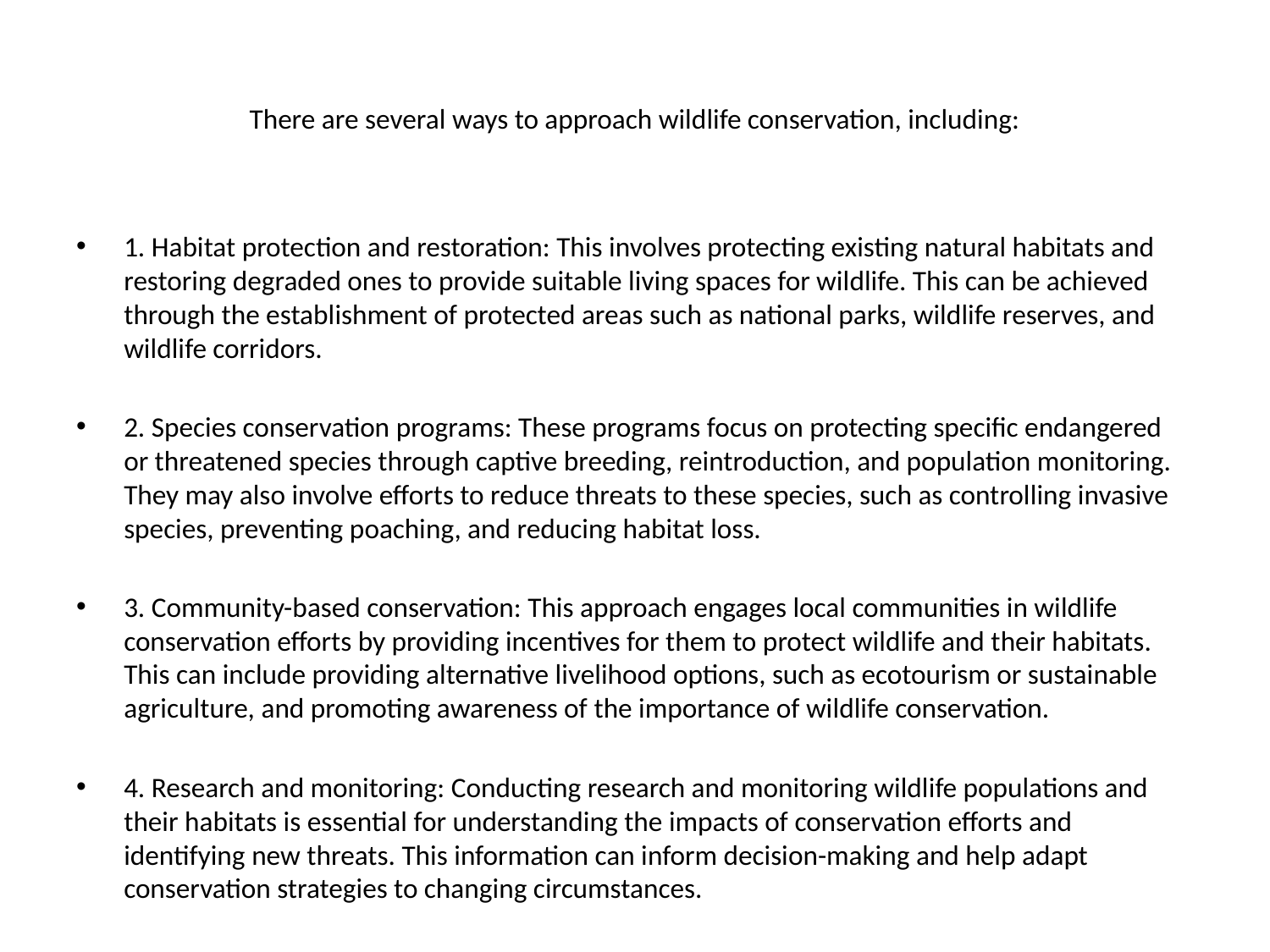

# There are several ways to approach wildlife conservation, including:
1. Habitat protection and restoration: This involves protecting existing natural habitats and restoring degraded ones to provide suitable living spaces for wildlife. This can be achieved through the establishment of protected areas such as national parks, wildlife reserves, and wildlife corridors.

2. Species conservation programs: These programs focus on protecting specific endangered or threatened species through captive breeding, reintroduction, and population monitoring. They may also involve efforts to reduce threats to these species, such as controlling invasive species, preventing poaching, and reducing habitat loss.

3. Community-based conservation: This approach engages local communities in wildlife conservation efforts by providing incentives for them to protect wildlife and their habitats. This can include providing alternative livelihood options, such as ecotourism or sustainable agriculture, and promoting awareness of the importance of wildlife conservation.

4. Research and monitoring: Conducting research and monitoring wildlife populations and their habitats is essential for understanding the impacts of conservation efforts and identifying new threats. This information can inform decision-making and help adapt conservation strategies to changing circumstances.

5. Policy and legislation: Developing and implementing effective policies and legislation can help ensure that wildlife conservation is integrated into broader land-use planning and development processes. This can include regulations related to land use, hunting, fishing, and trade in wildlife and wildlife products.

6. Public education and awareness: Raising public awareness of the importance